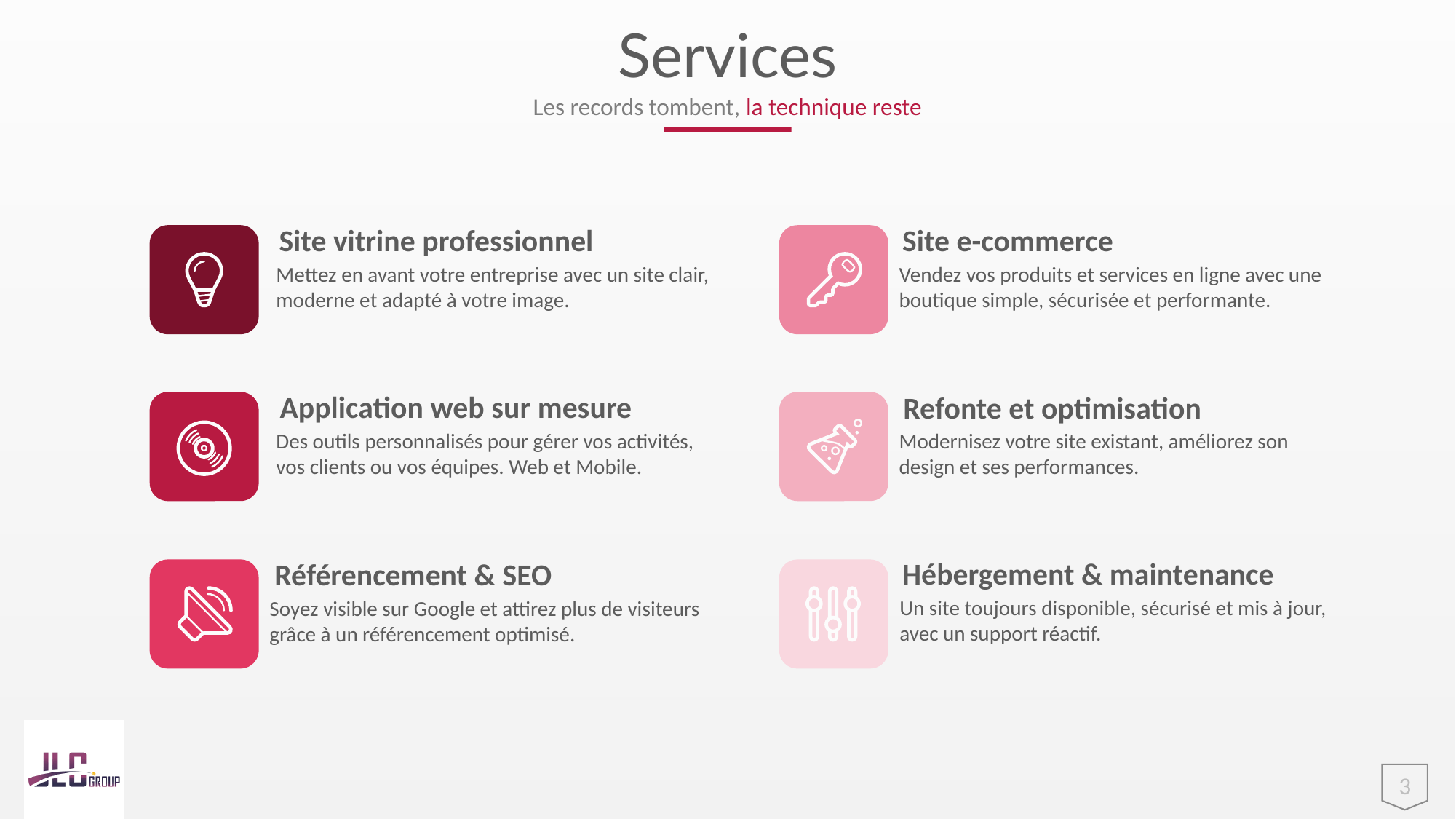

# Services
Les records tombent, la technique reste
Site e-commerce
Vendez vos produits et services en ligne avec une boutique simple, sécurisée et performante.
Site vitrine professionnel
Mettez en avant votre entreprise avec un site clair, moderne et adapté à votre image.

Application web sur mesure
Des outils personnalisés pour gérer vos activités, vos clients ou vos équipes. Web et Mobile.
Refonte et optimisation
Modernisez votre site existant, améliorez son design et ses performances.

Hébergement & maintenance
Un site toujours disponible, sécurisé et mis à jour, avec un support réactif.
Référencement & SEO
Soyez visible sur Google et attirez plus de visiteurs grâce à un référencement optimisé.

3